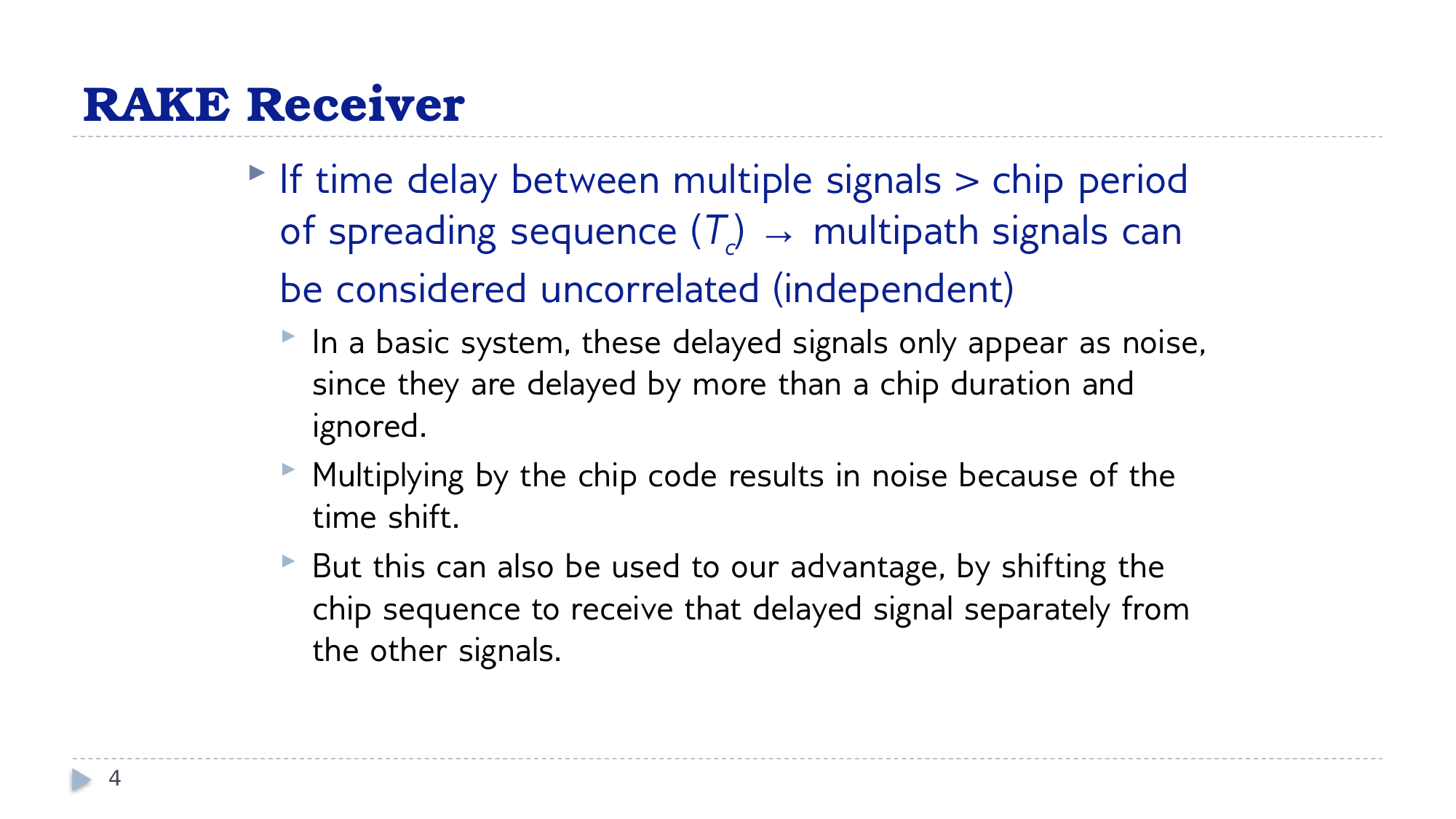

# RAKE Receiver
If time delay between multiple signals > chip period of spreading sequence (Tc) → multipath signals can be considered uncorrelated (independent)
In a basic system, these delayed signals only appear as noise, since they are delayed by more than a chip duration and ignored.
Multiplying by the chip code results in noise because of the time shift.
But this can also be used to our advantage, by shifting the chip sequence to receive that delayed signal separately from the other signals.
4